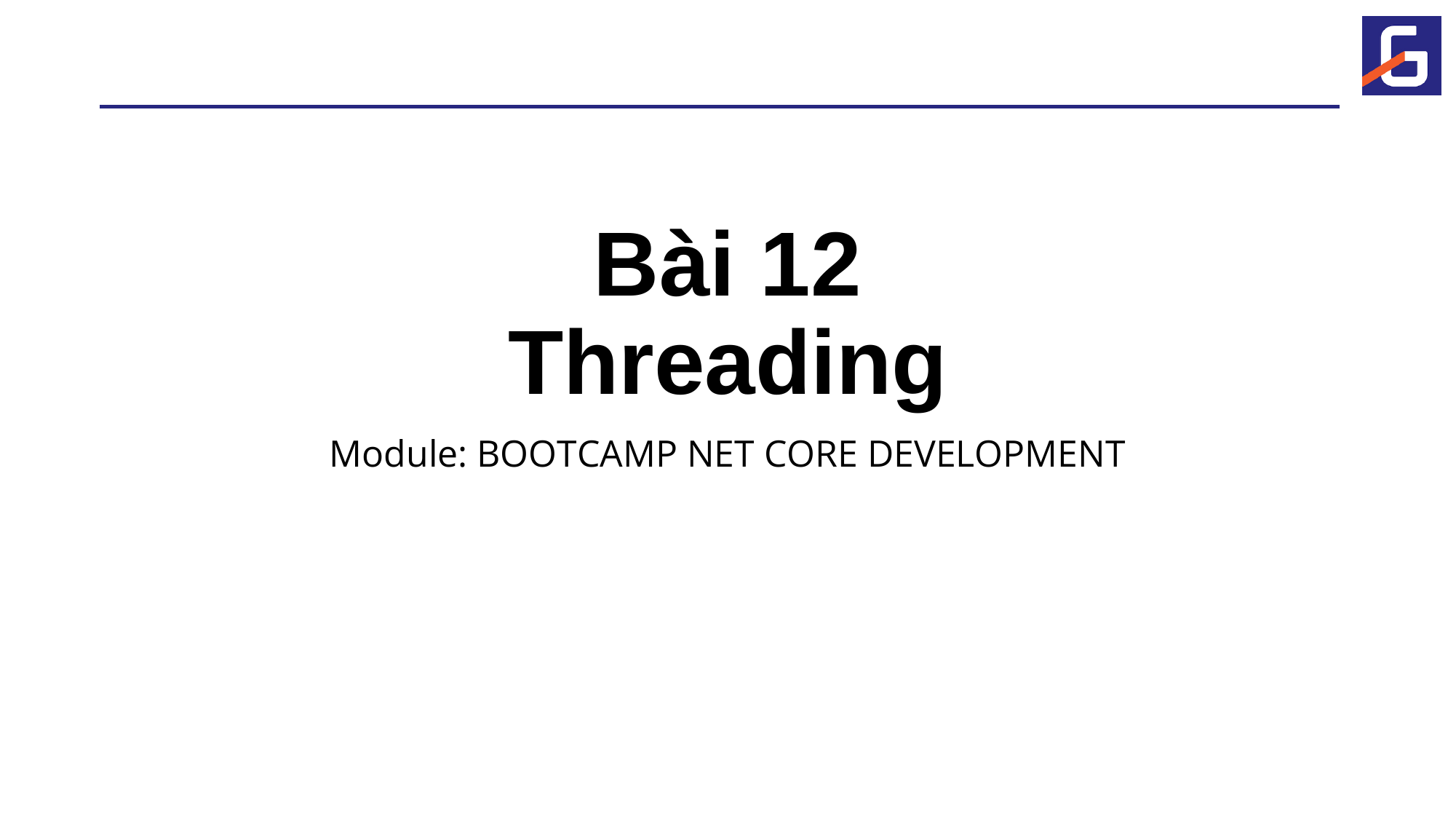

# Bài 12 Threading
Module: BOOTCAMP NET CORE DEVELOPMENT